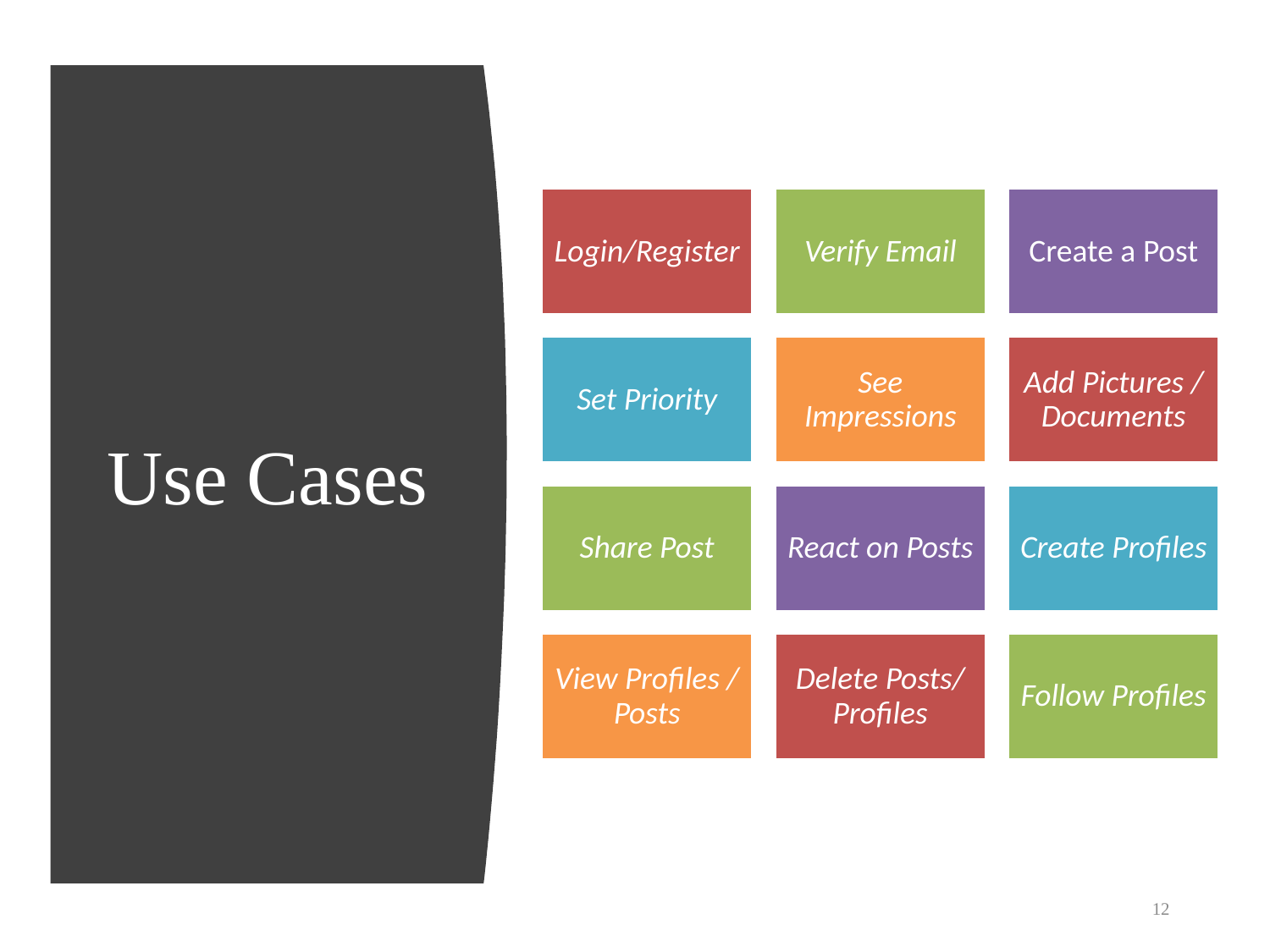

Login/Register
Verify Email
Create a Post
Set Priority
See Impressions
Add Pictures / Documents
Share Post
React on Posts
Create Profiles
View Profiles / Posts
Delete Posts/ Profiles
Follow Profiles

# Use Cases
12